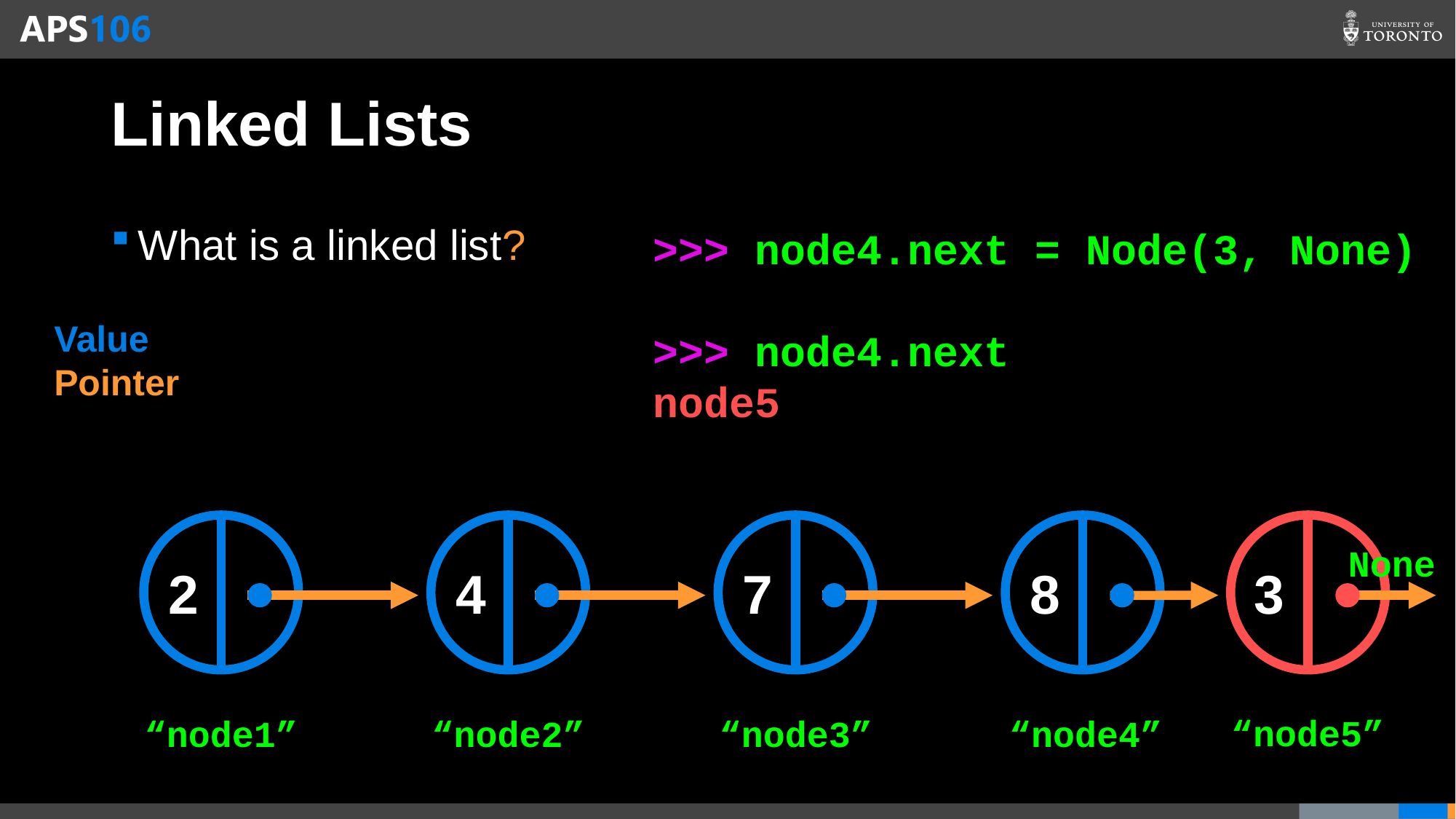

# Linked Lists
>>> node4.next = Node(3, None)

>>> node4.next
node5
What is a linked list?
Value
Pointer

None
2
4
7
8
3

“node5”
“node1”
“node2”
“node3”
“node4”